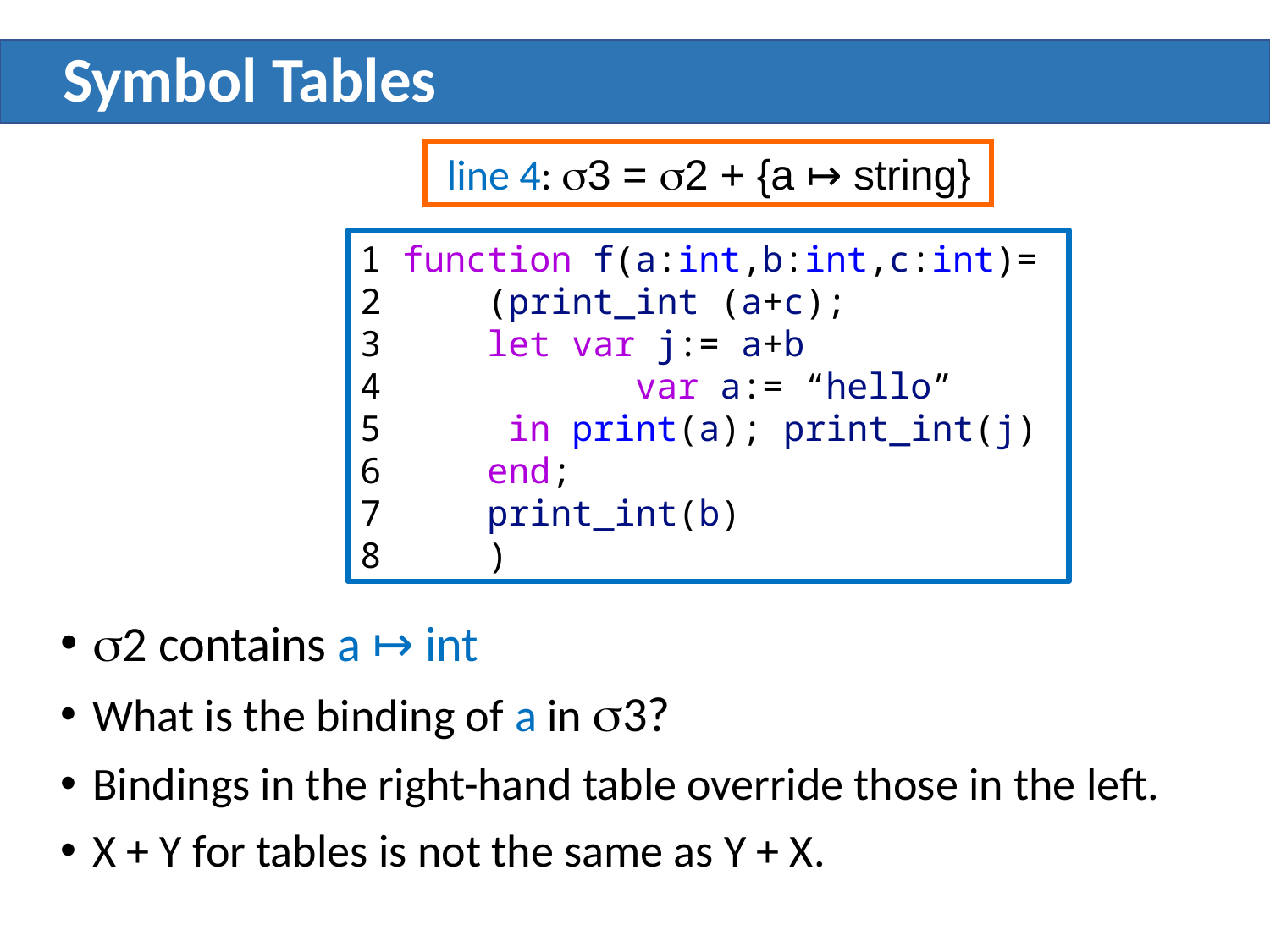

# Symbol Tables
 line 4: σ3 = σ2 + {a ↦ string}
1 function f(a:int,b:int,c:int)=
2	(print_int (a+c);
3	let var j:= a+b
4		 var a:= “hello”
5	 in print(a); print_int(j)
6	end;
7	print_int(b)
8	)
σ2 contains a ↦ int
What is the binding of a in σ3?
Bindings in the right-hand table override those in the left.
X + Y for tables is not the same as Y + X.